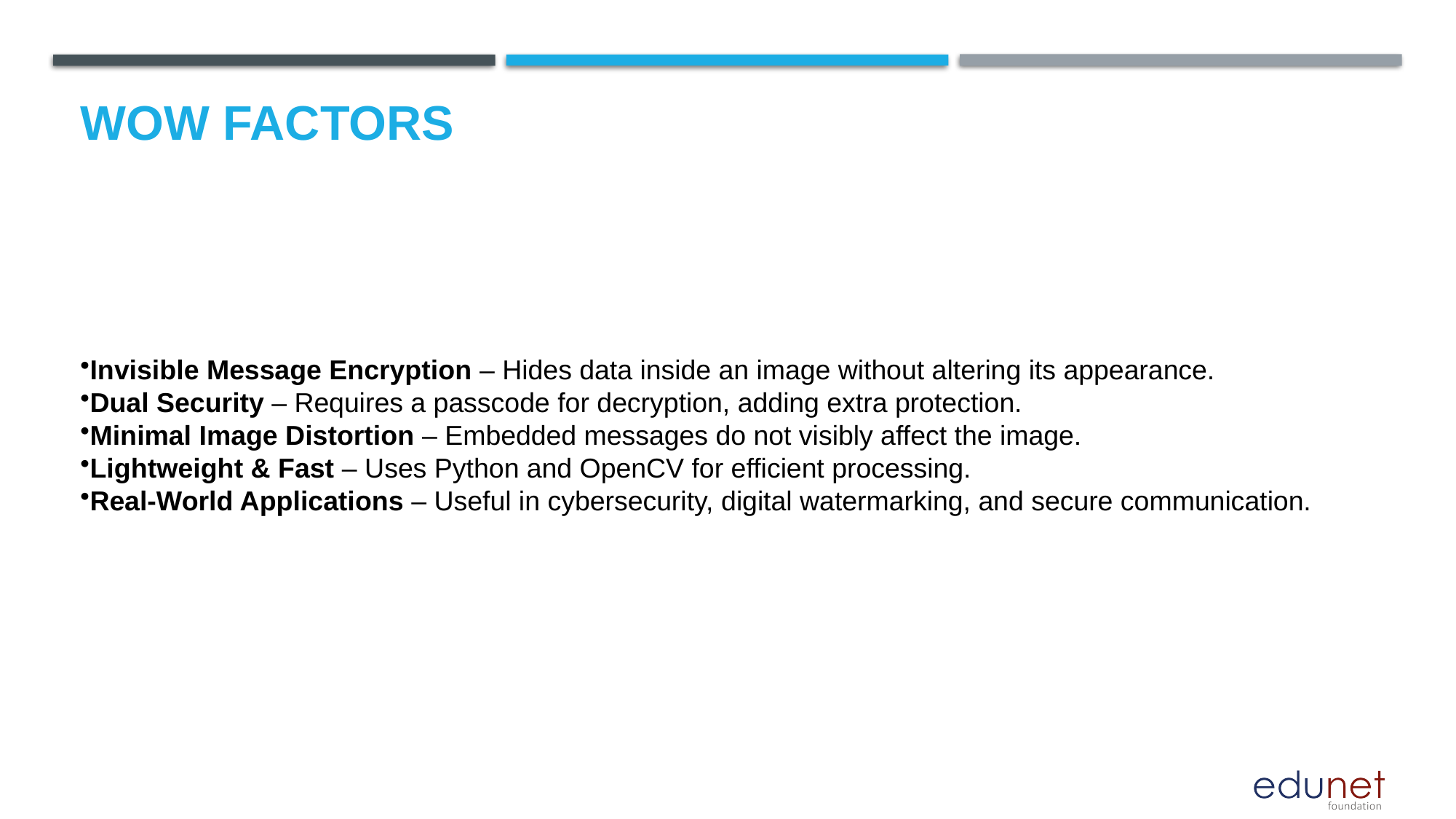

# Wow factors
Invisible Message Encryption – Hides data inside an image without altering its appearance.
Dual Security – Requires a passcode for decryption, adding extra protection.
Minimal Image Distortion – Embedded messages do not visibly affect the image.
Lightweight & Fast – Uses Python and OpenCV for efficient processing.
Real-World Applications – Useful in cybersecurity, digital watermarking, and secure communication.